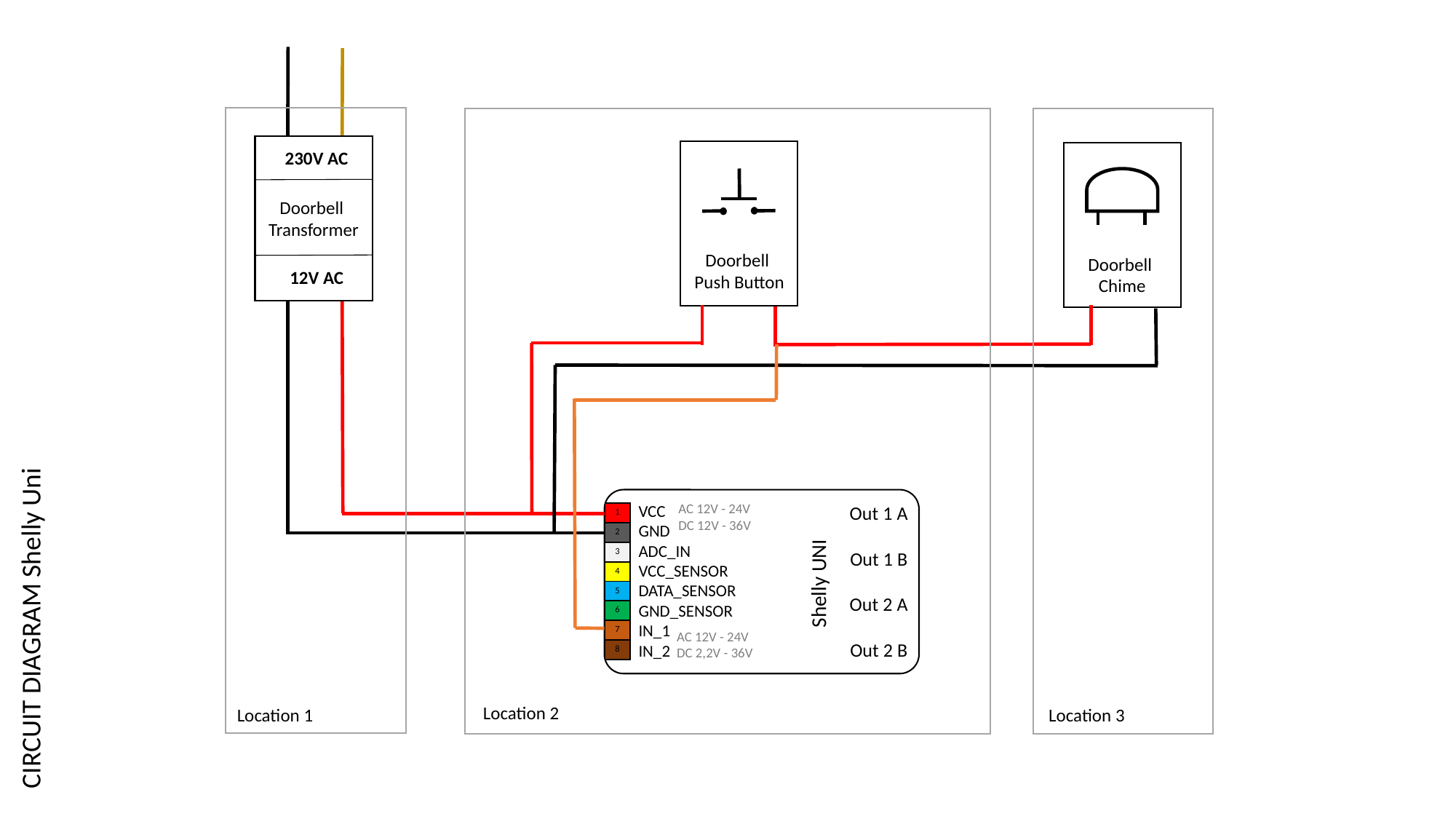

230V AC
Doorbell
Transformer
12V AC

Doorbell
Push Button

Doorbell
Chime

VCC
GND
ADC_IN
VCC_SENSOR
DATA_SENSOR
GND_SENSOR
IN_1
IN_2
Out 1 A

Out 1 B

Out 2 A

Out 2 B
Shelly UNI
AC 12V - 24V
DC 12V - 36V
| 1 |
| --- |
| 2 |
| 3 |
| 4 |
| 5 |
| 6 |
| 7 |
| 8 |
CIRCUIT DIAGRAM Shelly Uni
AC 12V - 24V
DC 2,2V - 36V
Location 2
Location 1
Location 3